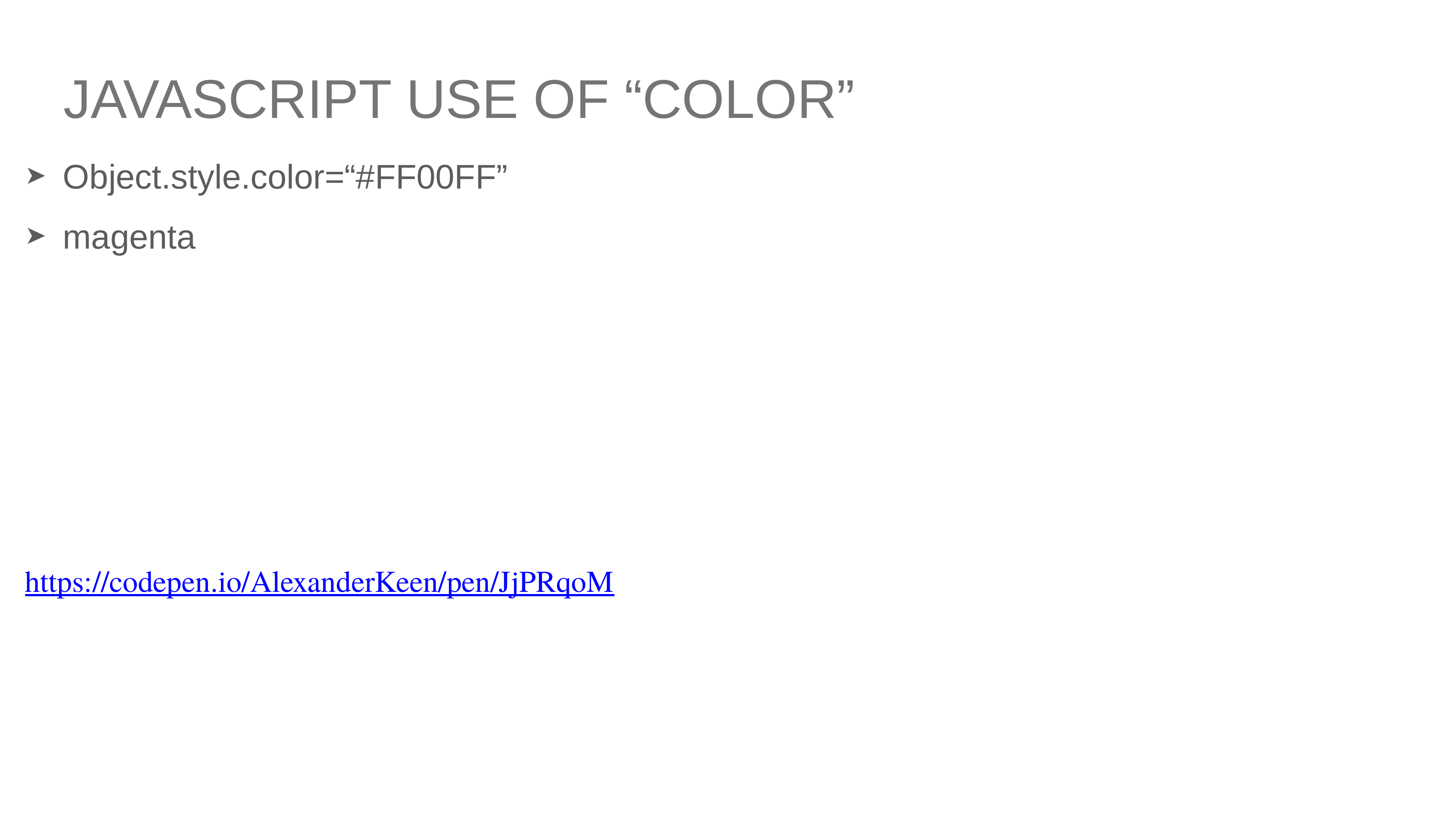

# JavaScript Use of “Color”

Object.style.color=“#FF00FF”
magenta

https://codepen.io/AlexanderKeen/pen/JjPRqoM